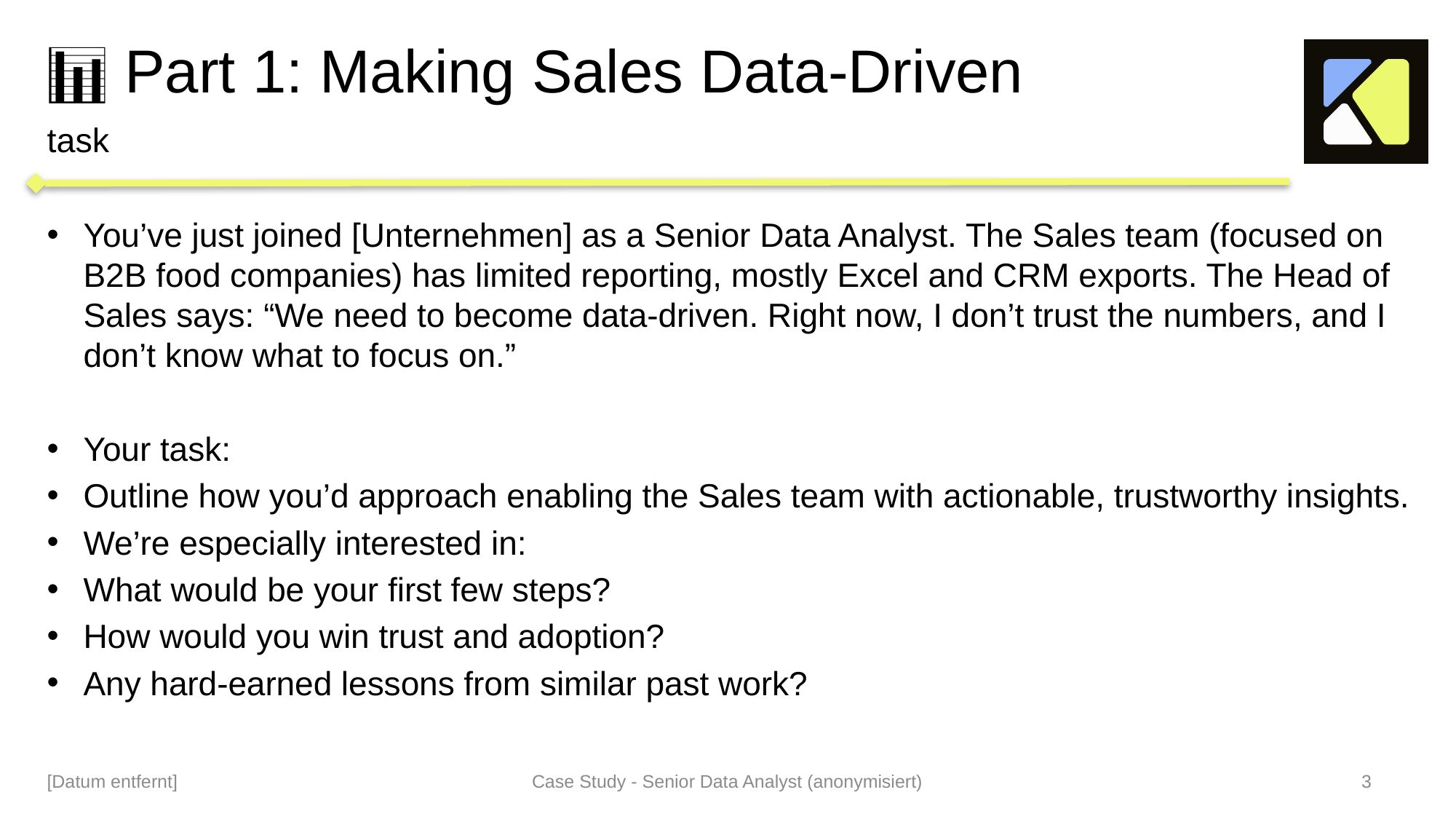

# 📊 Part 1: Making Sales Data-Driven
task
You’ve just joined [Unternehmen] as a Senior Data Analyst. The Sales team (focused on B2B food companies) has limited reporting, mostly Excel and CRM exports. The Head of Sales says: “We need to become data-driven. Right now, I don’t trust the numbers, and I don’t know what to focus on.”

Your task:
Outline how you’d approach enabling the Sales team with actionable, trustworthy insights.
We’re especially interested in:
What would be your first few steps?
How would you win trust and adoption?
Any hard-earned lessons from similar past work?
[Datum entfernt]
Case Study - Senior Data Analyst (anonymisiert)
3